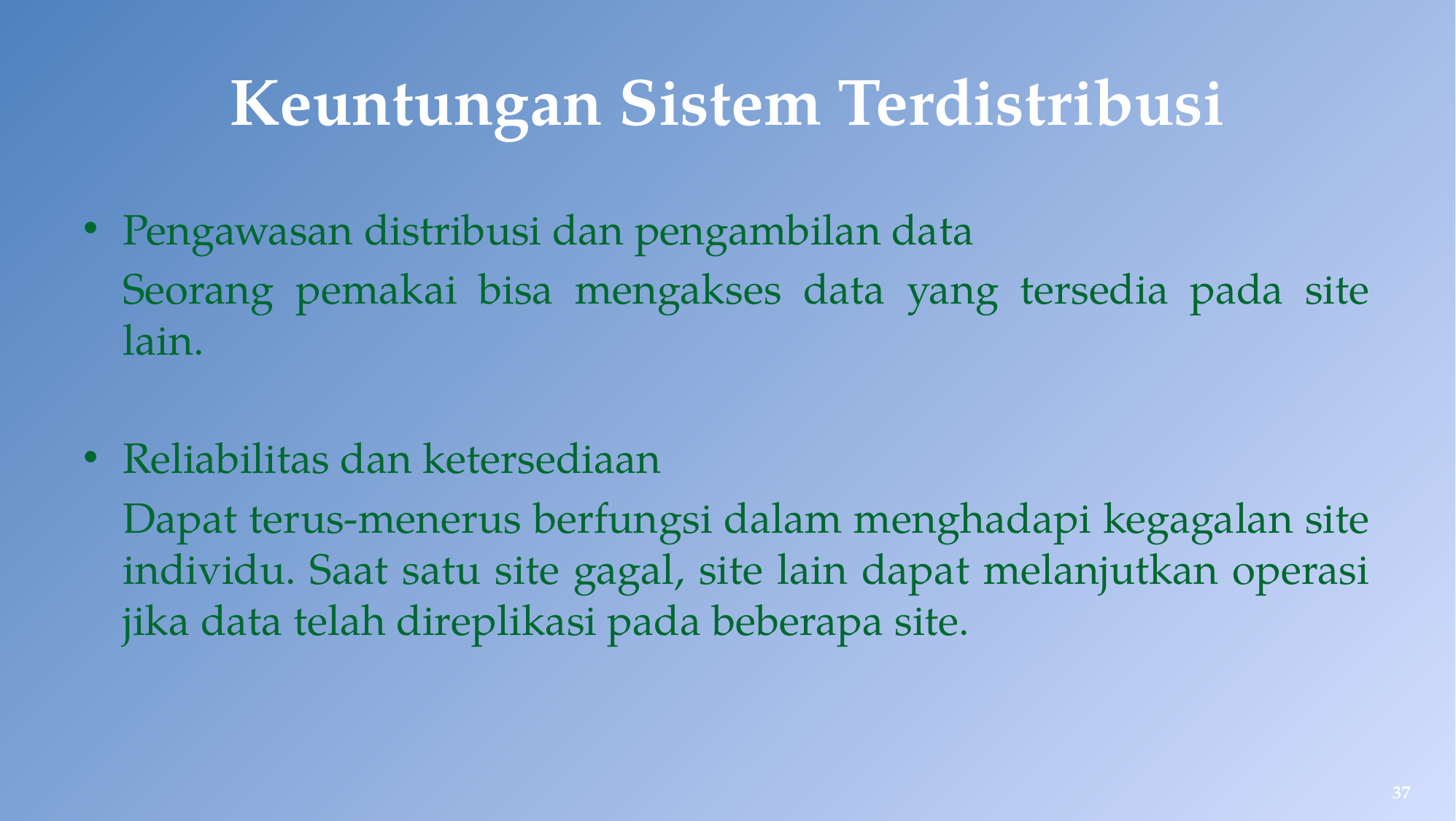

# Keuntungan Sistem Terdistribusi
Pengawasan distribusi dan pengambilan data
	Seorang pemakai bisa mengakses data yang tersedia pada site lain.

Reliabilitas dan ketersediaan
	Dapat terus-menerus berfungsi dalam menghadapi kegagalan site individu. Saat satu site gagal, site lain dapat melanjutkan operasi jika data telah direplikasi pada beberapa site.

37